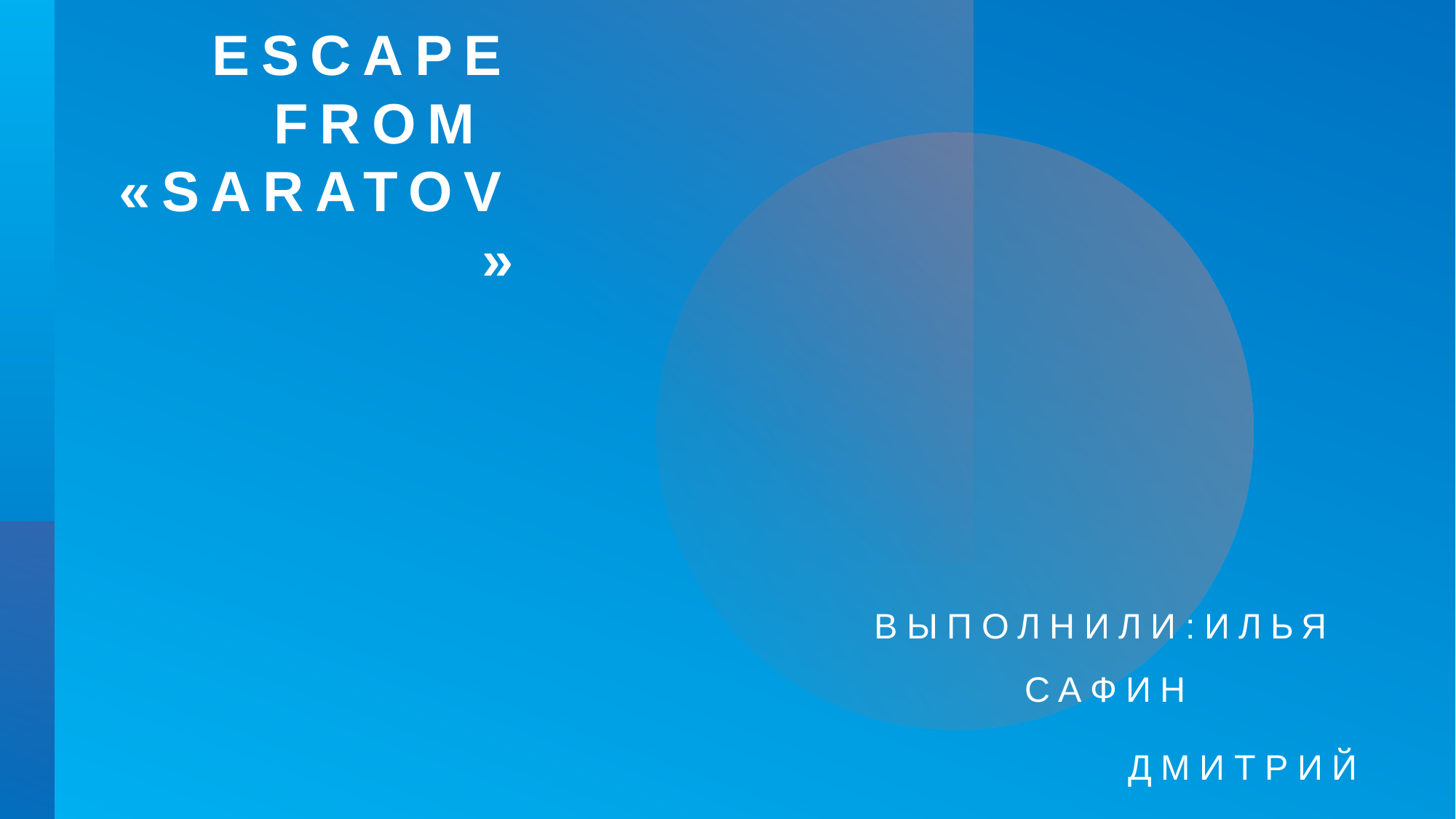

# Escape from  «Saratov»

Выполнили:илья сафин
               Дмитрий ноев